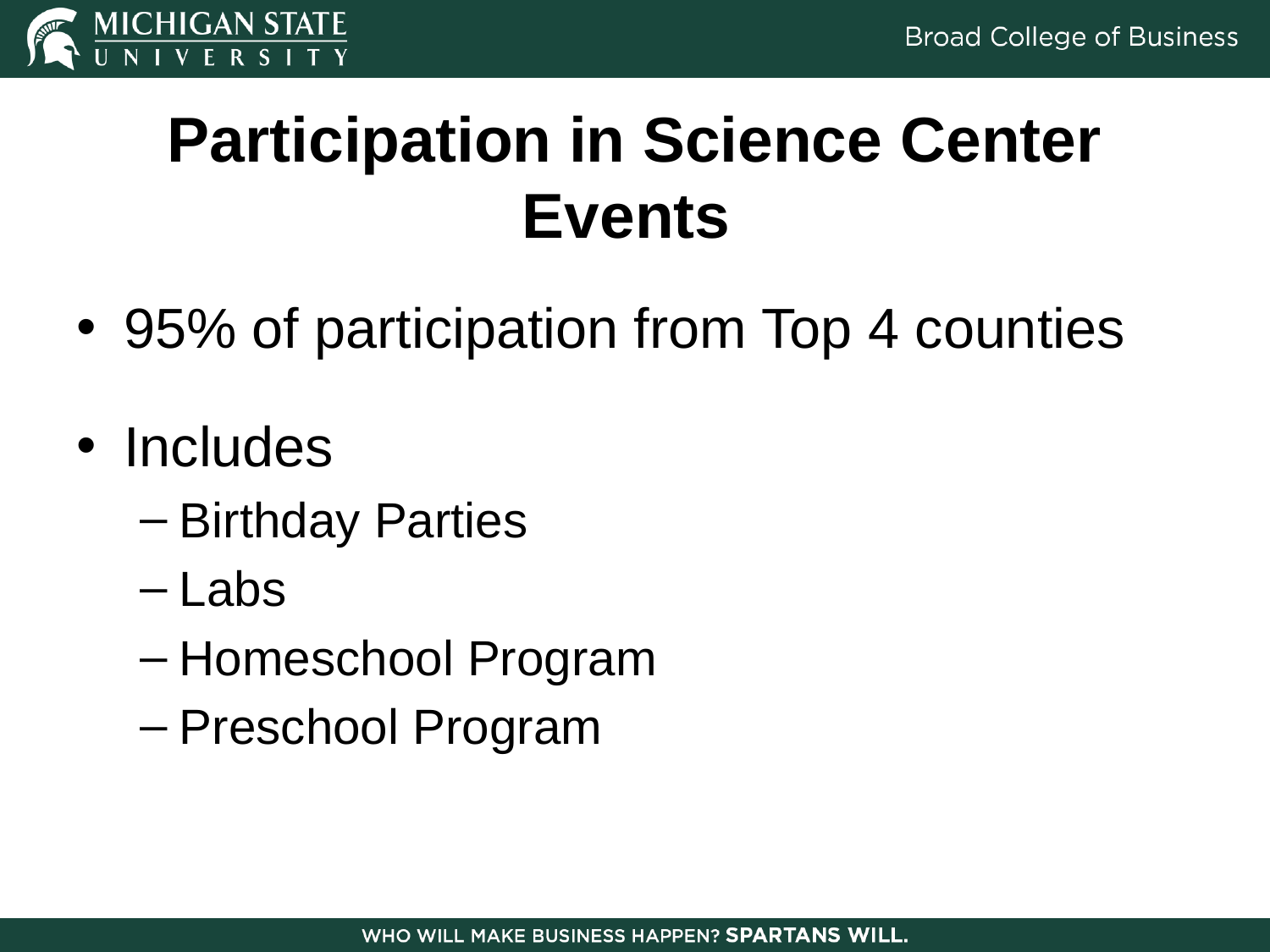

# Participation in Science Center Events
95% of participation from Top 4 counties

Includes
Birthday Parties
Labs
Homeschool Program
Preschool Program